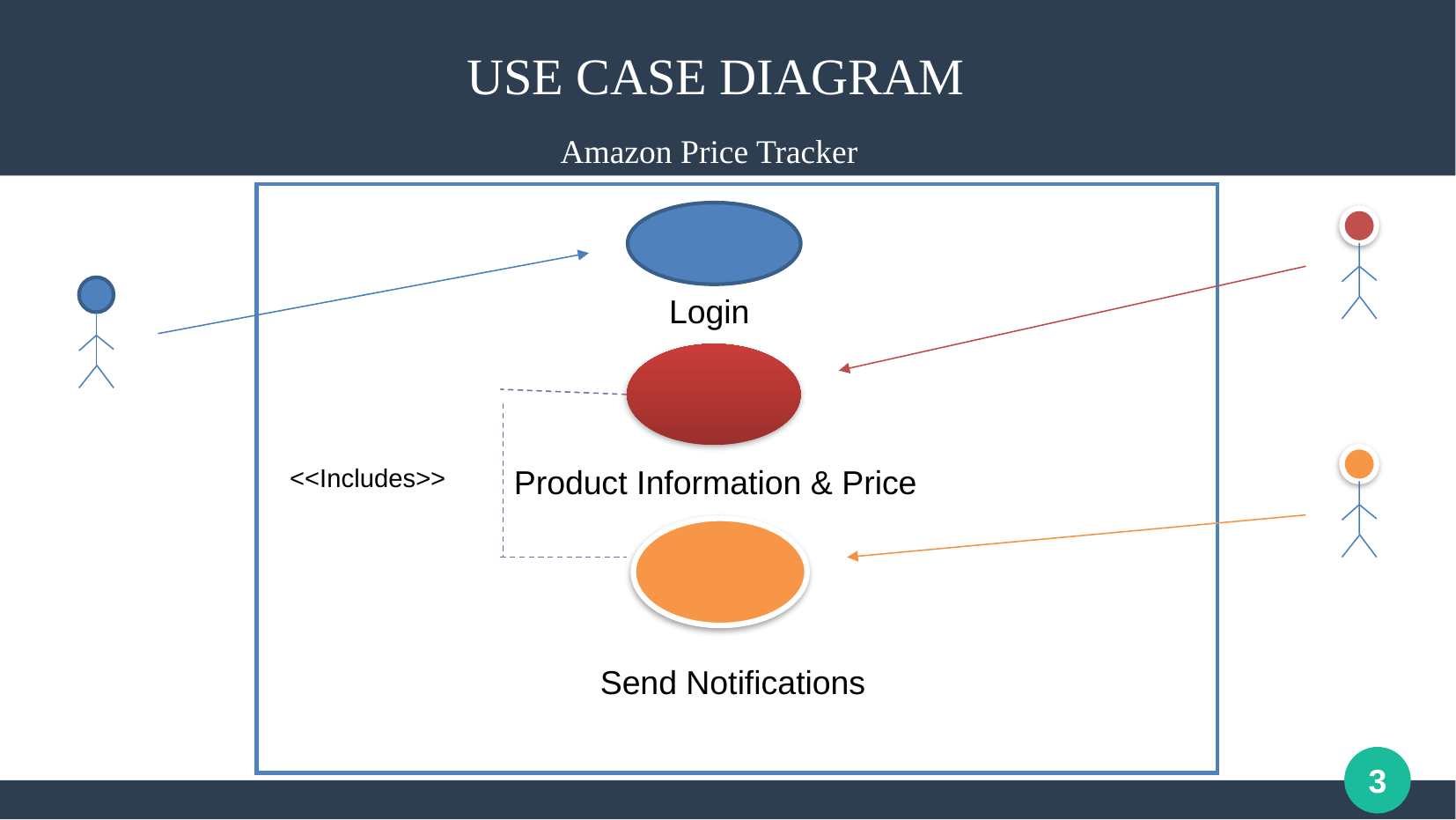

USE CASE DIAGRAM
Amazon Price Tracker

Login

<<Includes>>
Product Information & Price

Send Notifications